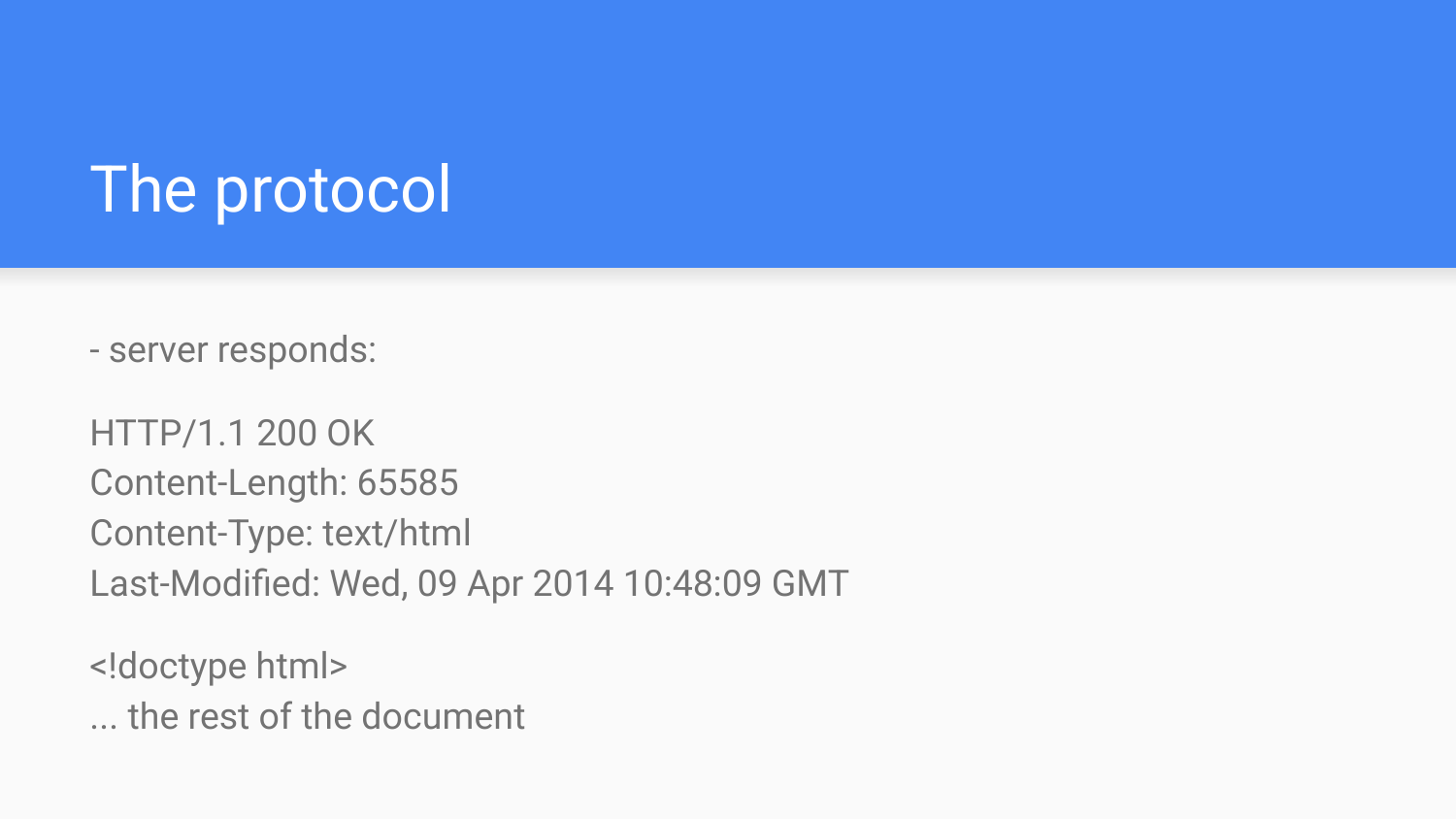

# The protocol
- server responds:
HTTP/1.1 200 OK
Content-Length: 65585
Content-Type: text/html
Last-Modified: Wed, 09 Apr 2014 10:48:09 GMT
<!doctype html>
... the rest of the document